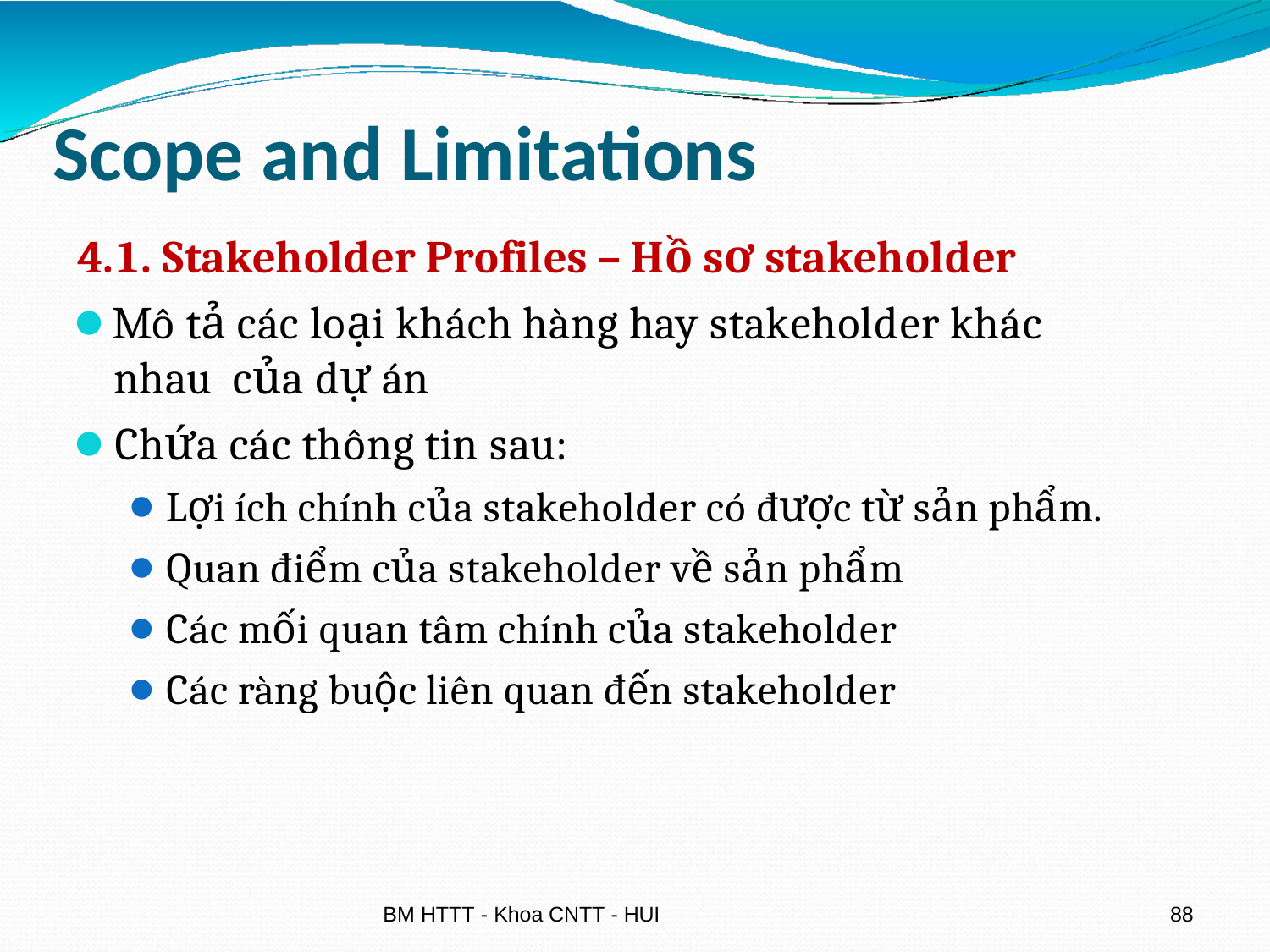

# Scope and Limitations
4.1. Stakeholder Profiles – Hồ sơ stakeholder
Mô tả các loại khách hàng hay stakeholder khác nhau  của dự án
Chứa các thông tin sau:
Lợi ích chính của stakeholder có được từ sản phẩm.
Quan điểm của stakeholder về sản phẩm
Các mối quan tâm chính của stakeholder
Các ràng buộc liên quan đến stakeholder
BM HTTT - Khoa CNTT - HUI
88